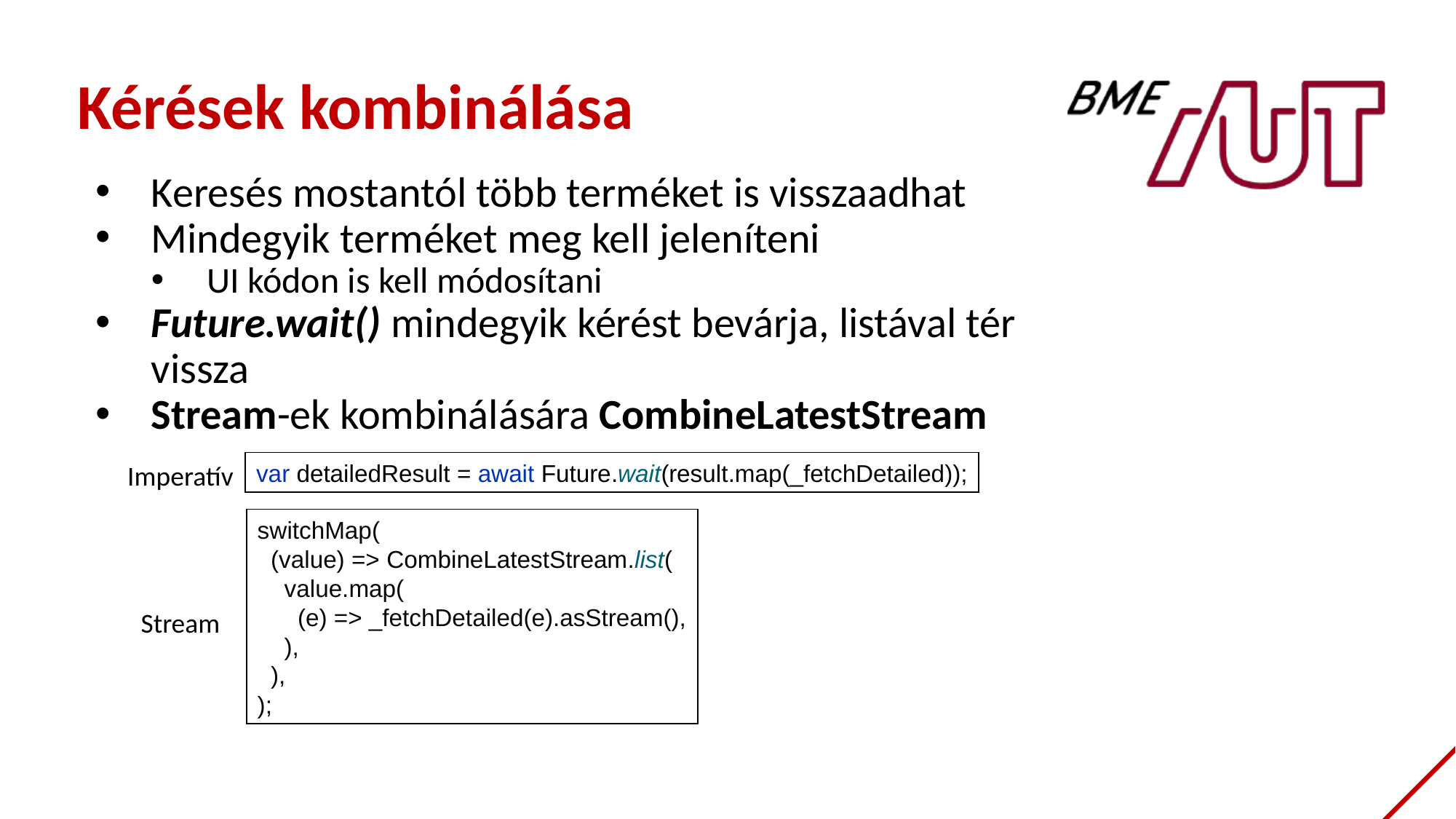

Kérések kombinálása
Keresés mostantól több terméket is visszaadhat
Mindegyik terméket meg kell jeleníteni
UI kódon is kell módosítani
Future.wait() mindegyik kérést bevárja, listával tér vissza
Stream-ek kombinálására CombineLatestStream
var detailedResult = await Future.wait(result.map(_fetchDetailed));
Imperatív
switchMap(
  (value) => CombineLatestStream.list(
    value.map(
      (e) => _fetchDetailed(e).asStream(),
    ),
  ),
);
Stream